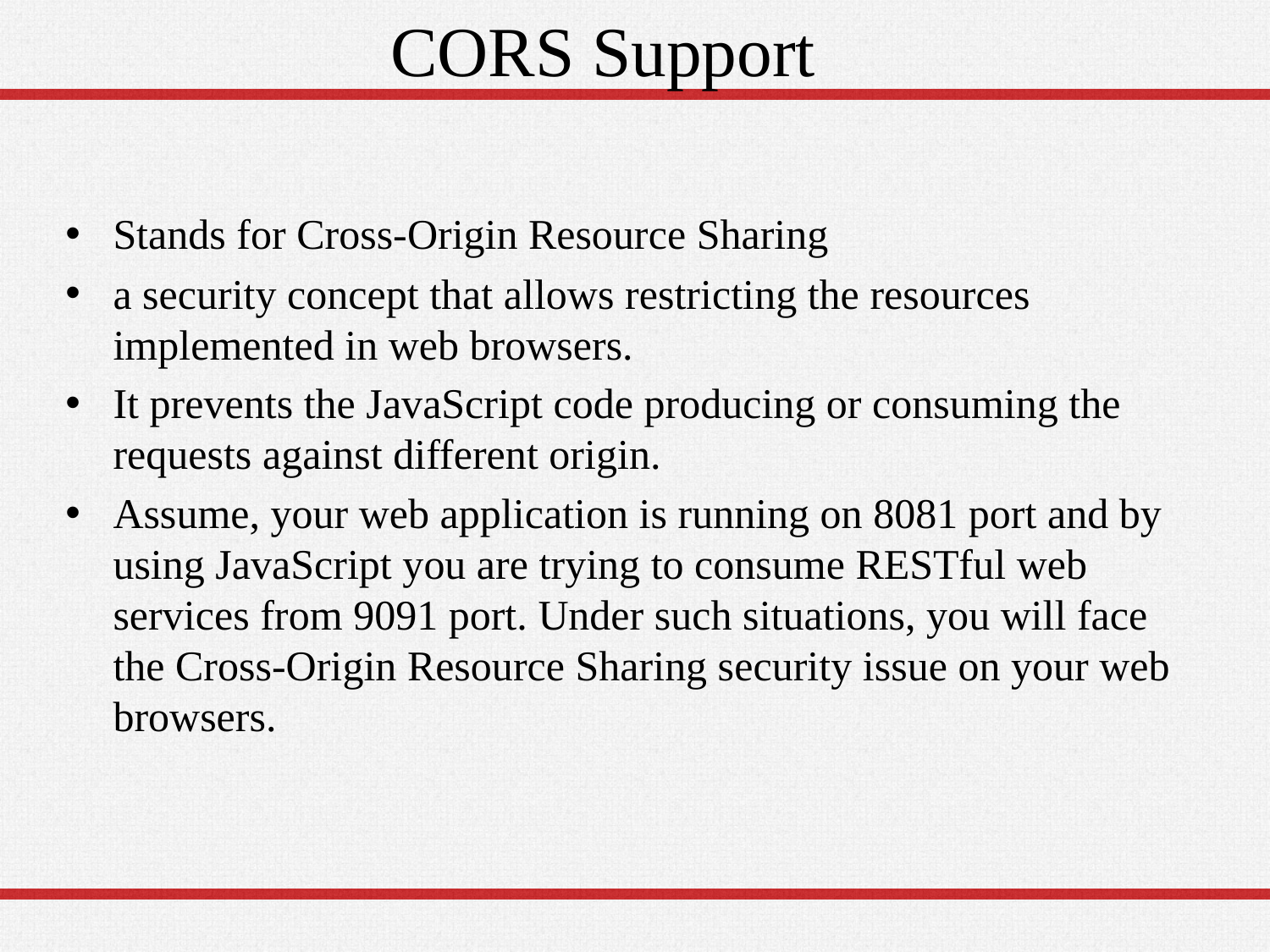

# CORS Support
Stands for Cross-Origin Resource Sharing
a security concept that allows restricting the resources implemented in web browsers.
It prevents the JavaScript code producing or consuming the requests against different origin.
Assume, your web application is running on 8081 port and by using JavaScript you are trying to consume RESTful web services from 9091 port. Under such situations, you will face the Cross-Origin Resource Sharing security issue on your web browsers.

9